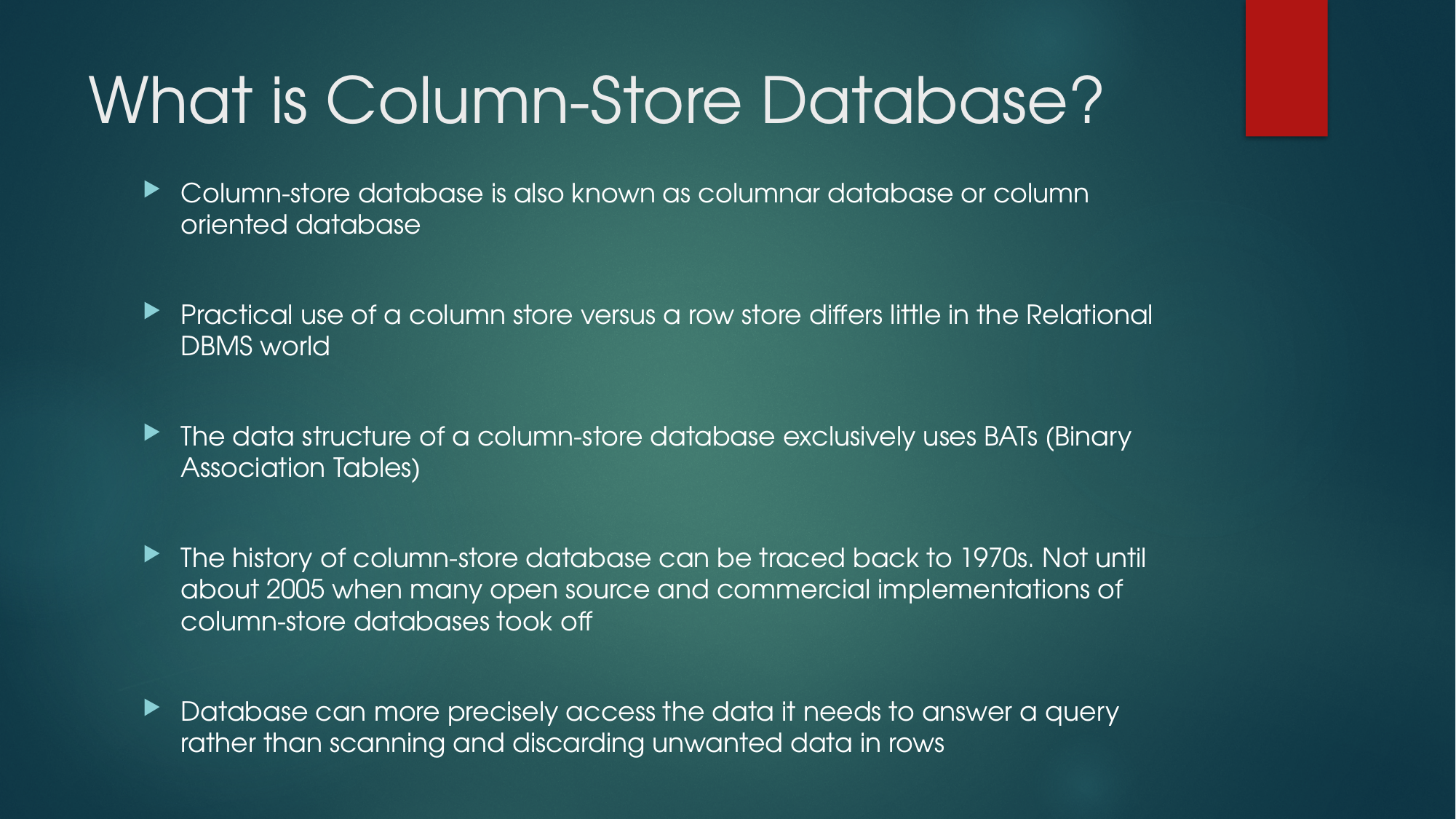

# What is Column-Store Database?
Column-store database is also known as columnar database or column oriented database

Practical use of a column store versus a row store differs little in the Relational DBMS world

The data structure of a column-store database exclusively uses BATs (Binary Association Tables)

The history of column-store database can be traced back to 1970s. Not until about 2005 when many open source and commercial implementations of column-store databases took off

Database can more precisely access the data it needs to answer a query rather than scanning and discarding unwanted data in rows